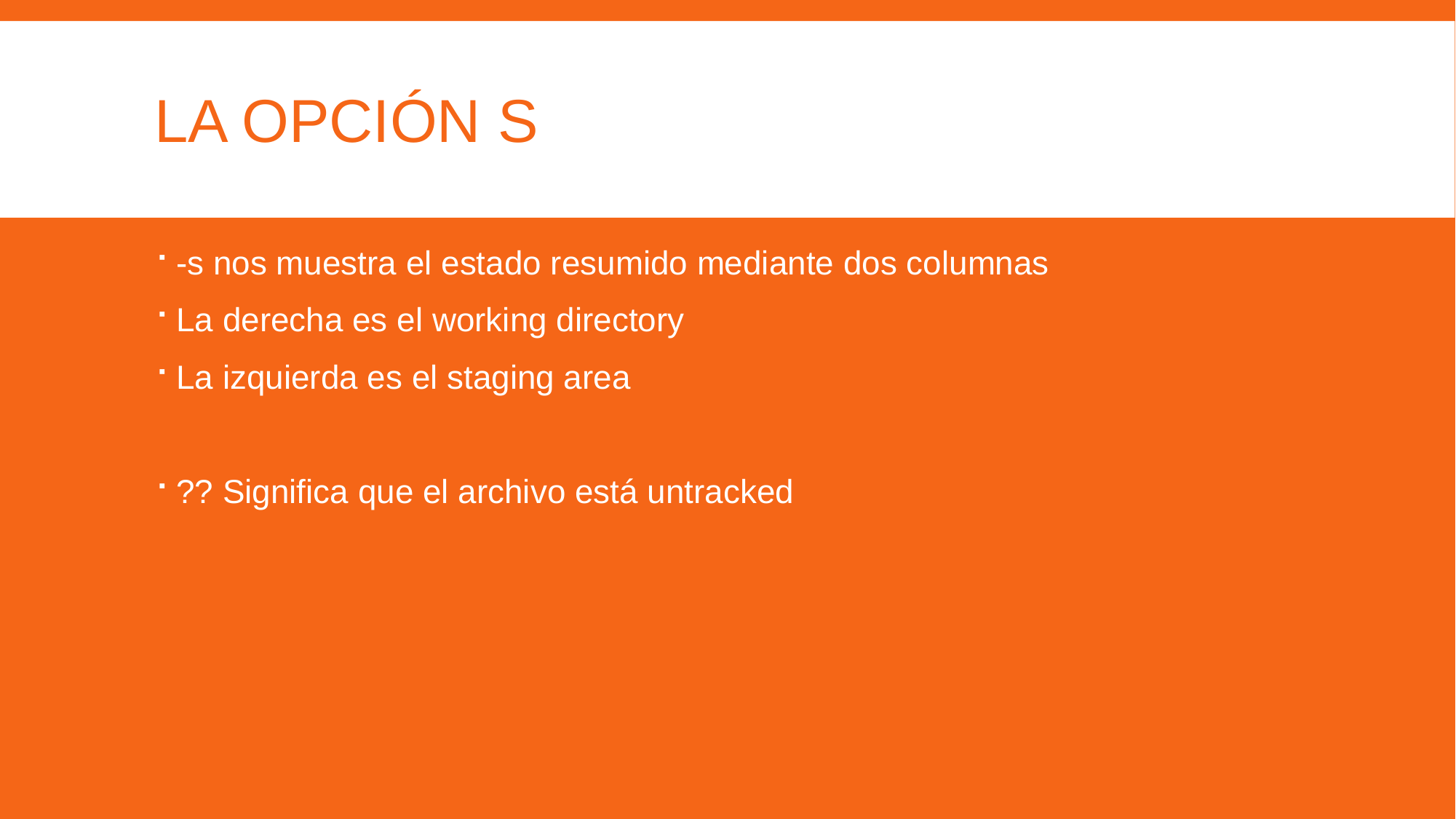

# La opción s
-s nos muestra el estado resumido mediante dos columnas
La derecha es el working directory
La izquierda es el staging area

?? Significa que el archivo está untracked